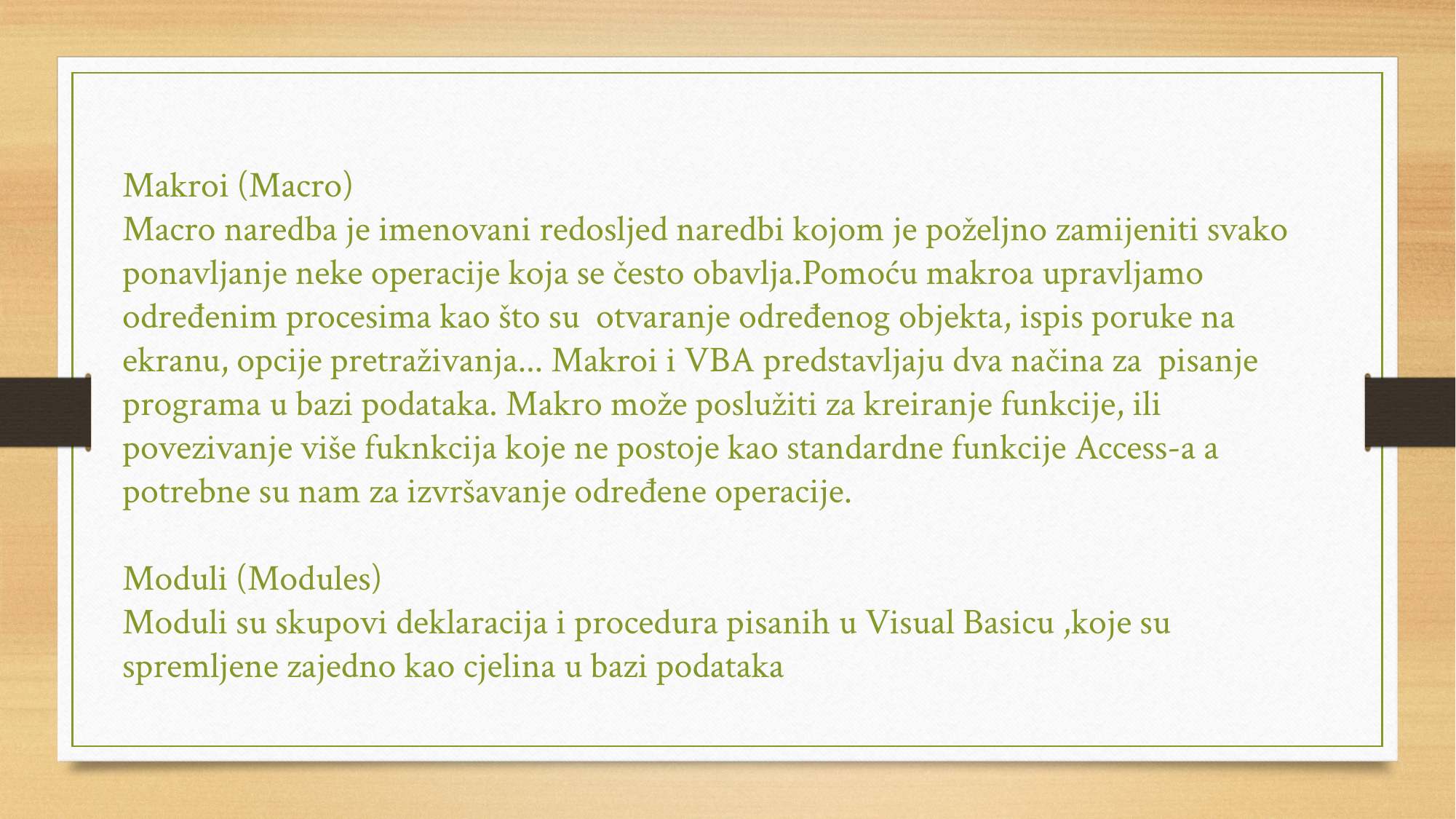

Makroi (Macro)
Macro naredba je imenovani redosljed naredbi kojom je poželjno zamijeniti svako ponavljanje neke operacije koja se često obavlja.Pomoću makroa upravljamo određenim procesima kao što su  otvaranje određenog objekta, ispis poruke na ekranu, opcije pretraživanja... Makroi i VBA predstavljaju dva načina za  pisanje programa u bazi podataka. Makro može poslužiti za kreiranje funkcije, ili povezivanje više fuknkcija koje ne postoje kao standardne funkcije Access-a a potrebne su nam za izvršavanje određene operacije.

Moduli (Modules)
Moduli su skupovi deklaracija i procedura pisanih u Visual Basicu ,koje su spremljene zajedno kao cjelina u bazi podataka